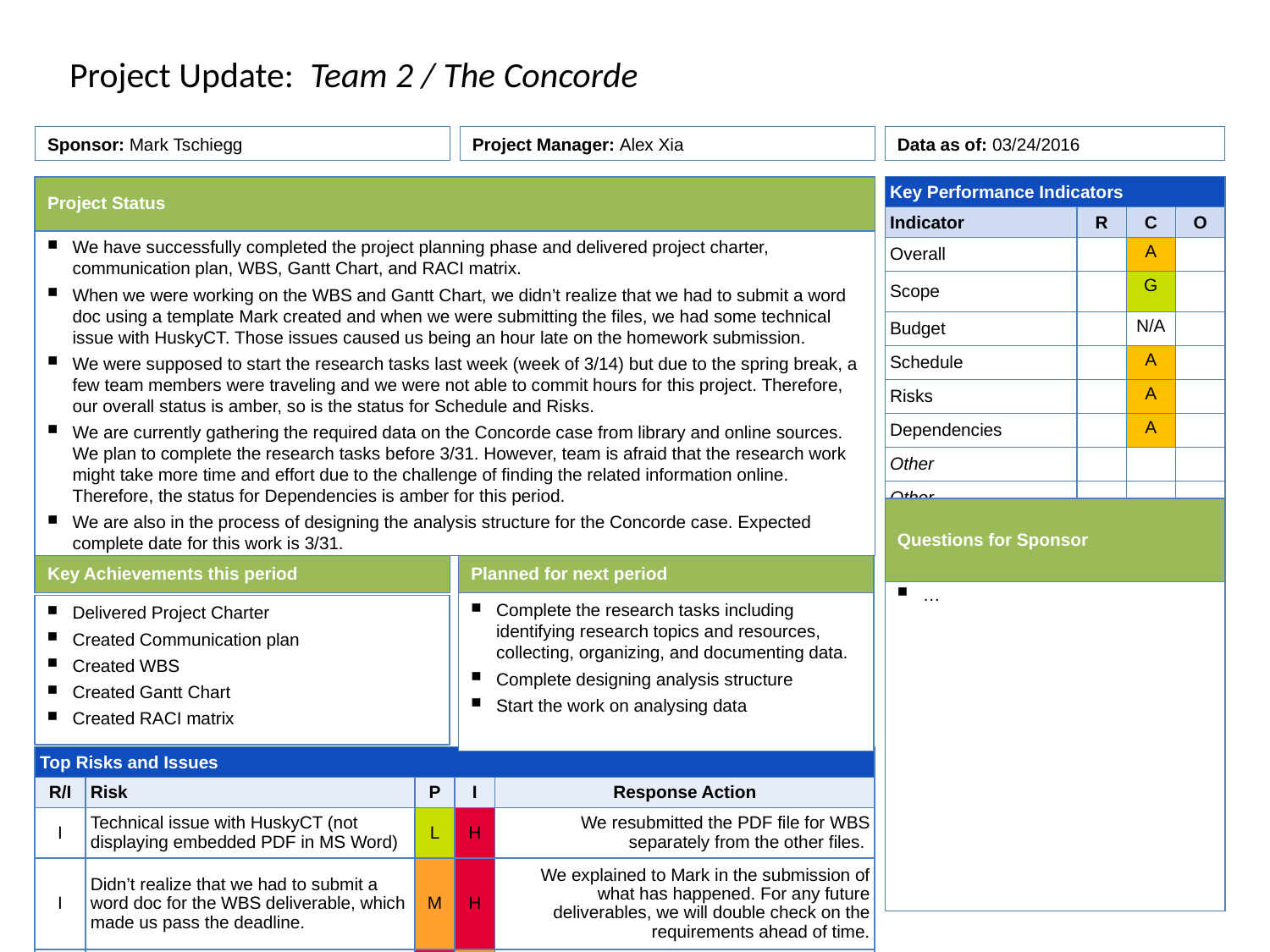

Project Update:  Team 2 / The Concorde
Sponsor: Mark Tschiegg
Project Manager: Alex Xia
Data as of: 03/24/2016
Project Status
We have successfully completed the project planning phase and delivered project charter, communication plan, WBS, Gantt Chart, and RACI matrix.
When we were working on the WBS and Gantt Chart, we didn’t realize that we had to submit a word doc using a template Mark created and when we were submitting the files, we had some technical issue with HuskyCT. Those issues caused us being an hour late on the homework submission.
We were supposed to start the research tasks last week (week of 3/14) but due to the spring break, a few team members were traveling and we were not able to commit hours for this project. Therefore, our overall status is amber, so is the status for Schedule and Risks.
We are currently gathering the required data on the Concorde case from library and online sources. We plan to complete the research tasks before 3/31. However, team is afraid that the research work might take more time and effort due to the challenge of finding the related information online. Therefore, the status for Dependencies is amber for this period.
We are also in the process of designing the analysis structure for the Concorde case. Expected complete date for this work is 3/31.

| Key Performance Indicators |  |  |  |
| --- | --- | --- | --- |
| Indicator | R | C | O |
| Overall |  | A |  |
| Scope |  | G |  |
| Budget |  | N/A |  |
| Schedule |  | A |  |
| Risks |  | A |  |
| Dependencies |  | A |  |
| Other |  |  |  |
| Other |  |  |  |
Questions for Sponsor
…
Planned for next period
Complete the research tasks including identifying research topics and resources, collecting, organizing, and documenting data.
Complete designing analysis structure
Start the work on analysing data
Key Achievements this period
Delivered Project Charter
Created Communication plan
Created WBS
Created Gantt Chart
Created RACI matrix
| Top Risks and Issues |  |  |  |  |
| --- | --- | --- | --- | --- |
| R/I | Risk | P | I | Response Action |
| I | Technical issue with HuskyCT (not displaying embedded PDF in MS Word) | L | H | We resubmitted the PDF file for WBS separately from the other files. |
| I | Didn’t realize that we had to submit a word doc for the WBS deliverable, which made us pass the deadline. | M | H | We explained to Mark in the submission of what has happened. For any future deliverables, we will double check on the requirements ahead of time. |
| I | We planned work to do during spring break but we did not do it. | H | M | Everyone on the team will start entering their off times/days on the shared team calendar so we will plan work accordingly. |
| R | Availability of team members, such as time conflict, especially considering that we have extra work than originally planned for this upcoming period | M | M | Team members must make sure to notify their availability to others in the team, so that the rest of the team could plan the project tasks accordingly. |
| R | Research work might take more time and effort due to the challenge of finding the related information online. | L | M | Team members should let the team know right away if they have difficulties doing the research work, team will seek help from Mark if needed. |